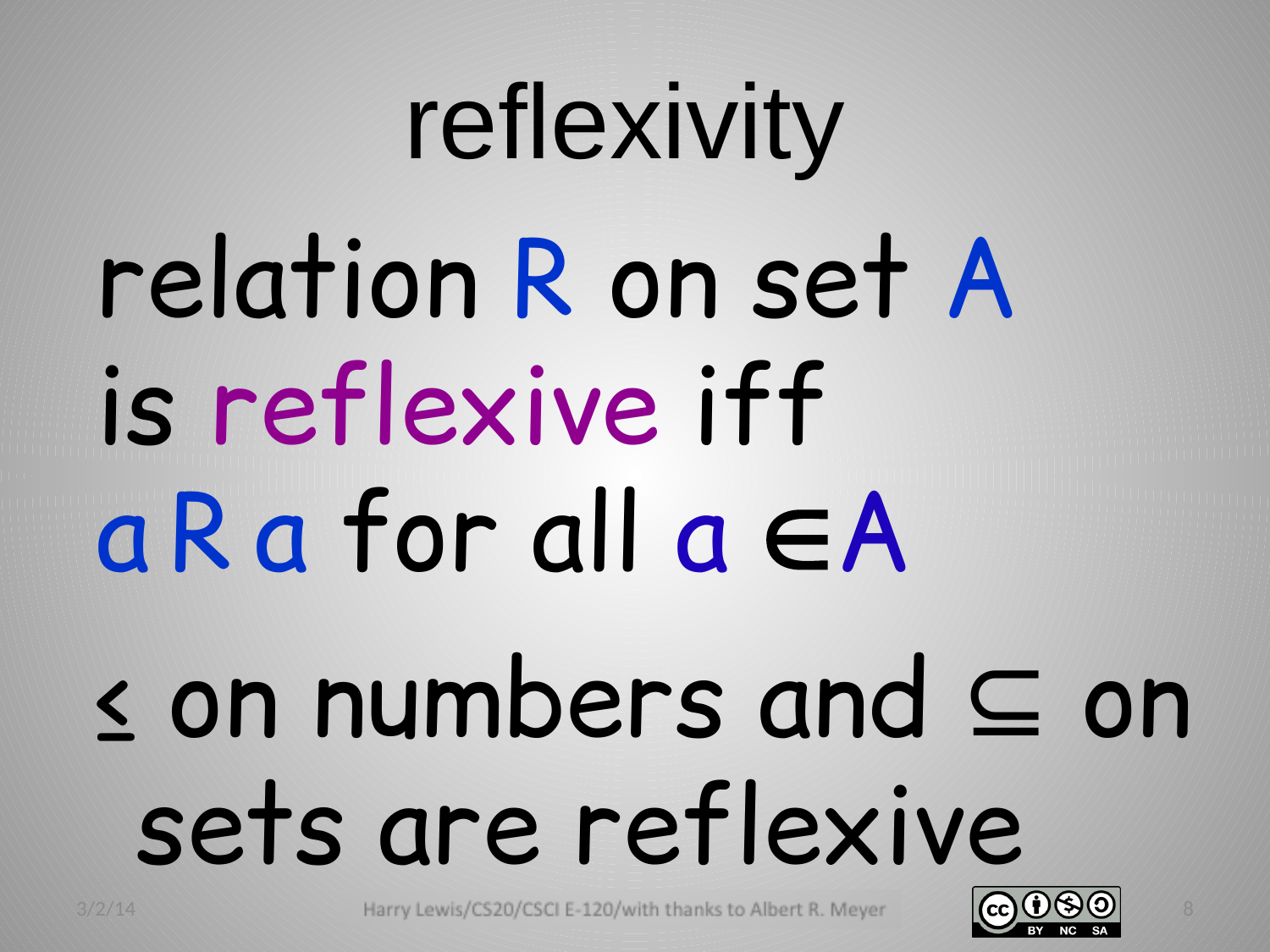

# reflexivity
relation R on set A
is reflexive iff
a R a for all a ∈A
≤ on numbers and ⊆ on sets are reflexive
3/2/14
8